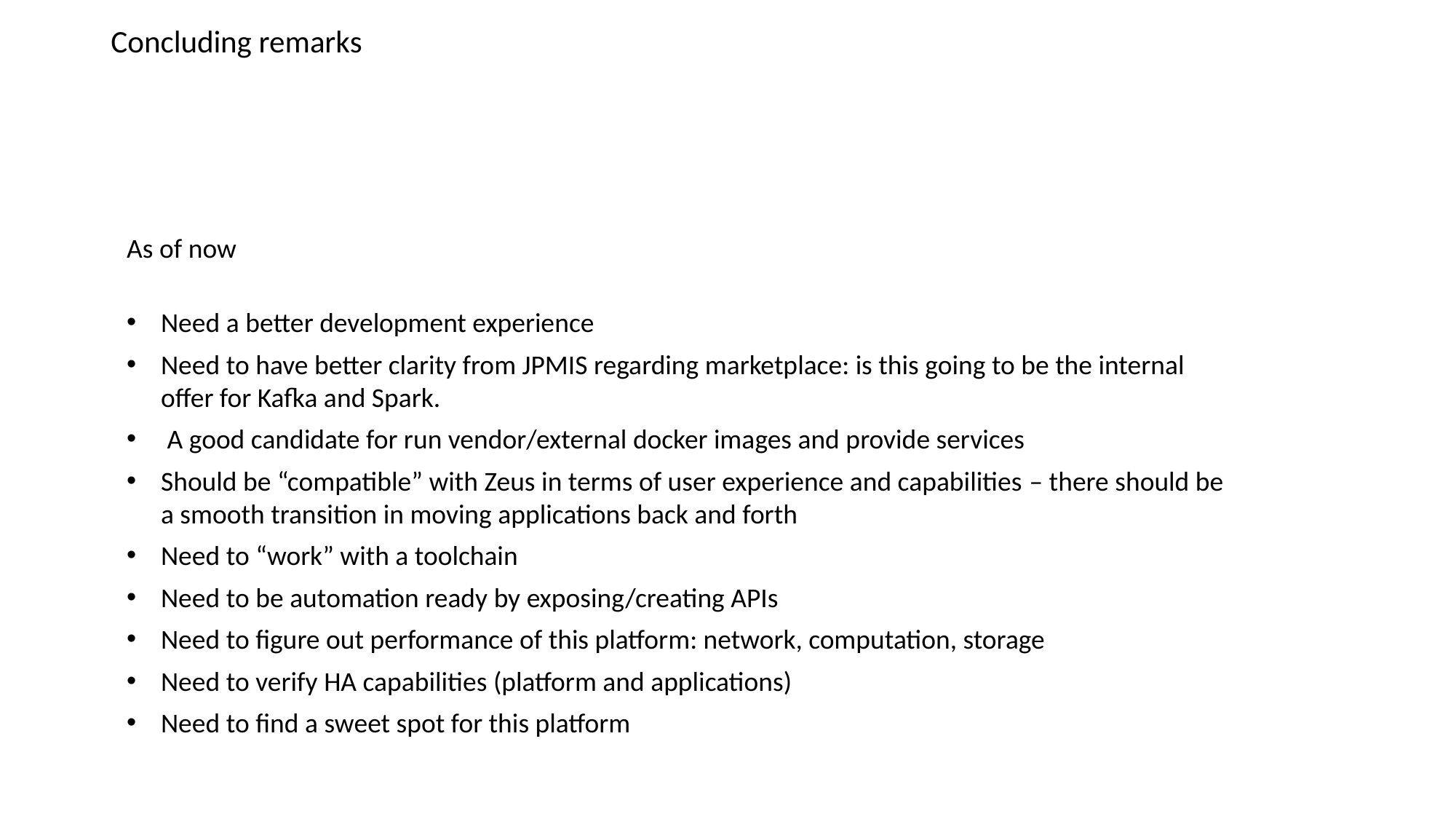

# Concluding remarks
As of now

Need a better development experience
Need to have better clarity from JPMIS regarding marketplace: is this going to be the internal offer for Kafka and Spark.
 A good candidate for run vendor/external docker images and provide services
Should be “compatible” with Zeus in terms of user experience and capabilities – there should be a smooth transition in moving applications back and forth
Need to “work” with a toolchain
Need to be automation ready by exposing/creating APIs
Need to figure out performance of this platform: network, computation, storage
Need to verify HA capabilities (platform and applications)
Need to find a sweet spot for this platform